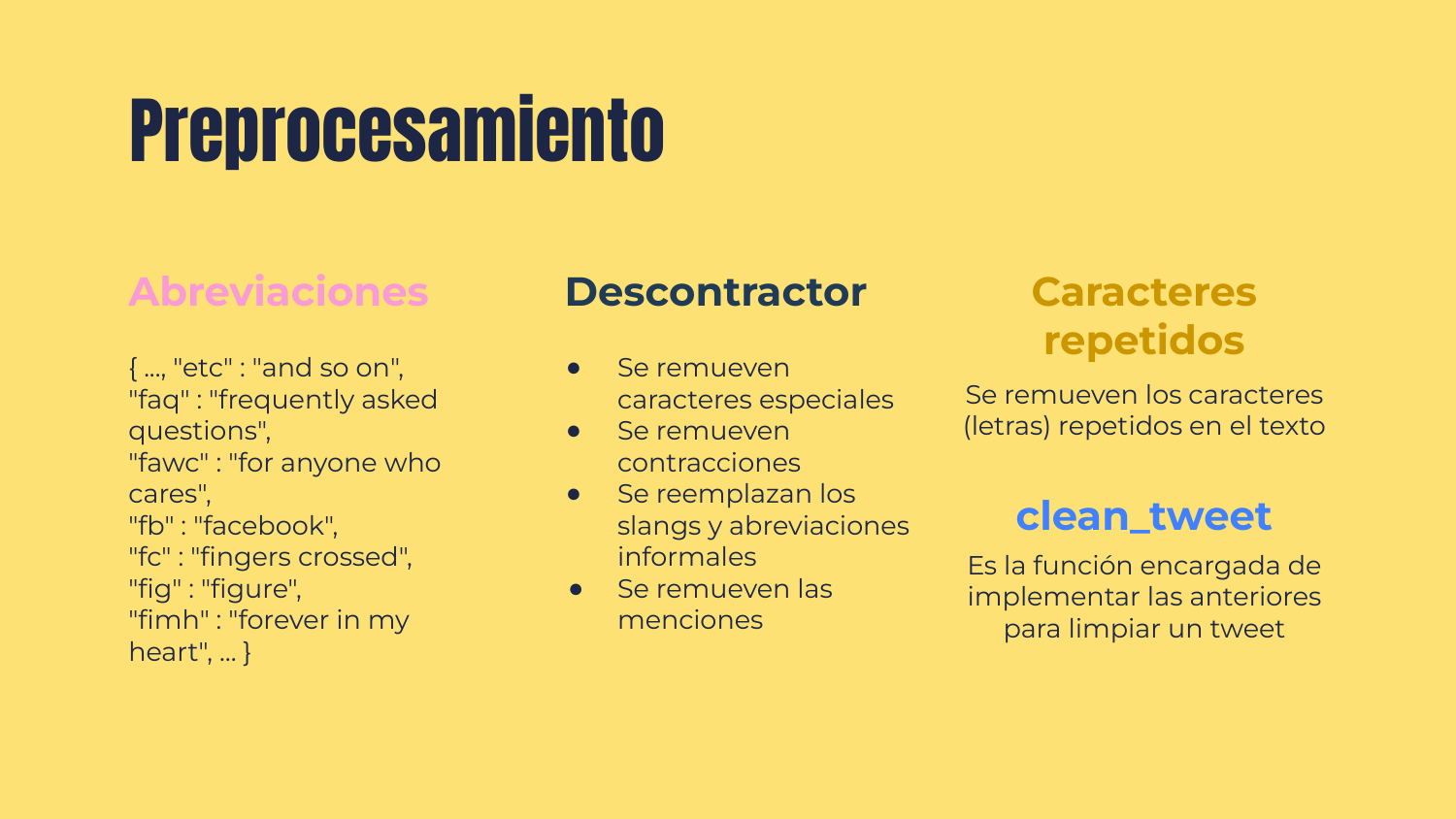

# Preprocesamiento
Caracteres repetidos
Abreviaciones
Descontractor
{ ..., "etc" : "and so on",
"faq" : "frequently asked questions",
"fawc" : "for anyone who cares",
"fb" : "facebook",
"fc" : "fingers crossed",
"fig" : "figure",
"fimh" : "forever in my heart", … }

Se remueven caracteres especiales
Se remueven contracciones
Se reemplazan los slangs y abreviaciones informales
Se remueven las menciones
Se remueven los caracteres (letras) repetidos en el texto

clean_tweet
Es la función encargada de implementar las anteriores para limpiar un tweet